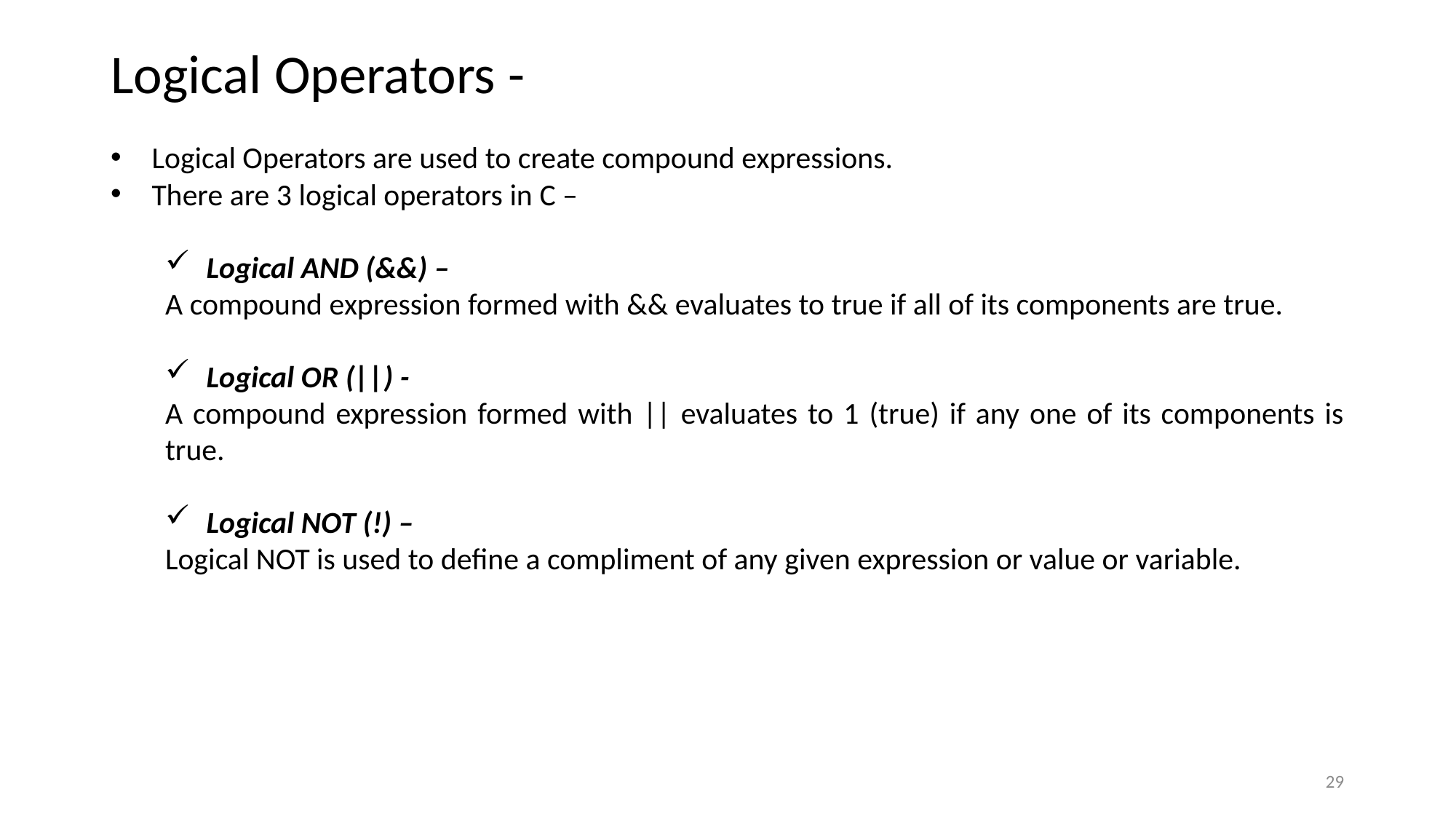

# Logical Operators -
Logical Operators are used to create compound expressions.
There are 3 logical operators in C –

Logical AND (&&) –
A compound expression formed with && evaluates to true if all of its components are true.

Logical OR (||) -
A compound expression formed with || evaluates to 1 (true) if any one of its components is true.

Logical NOT (!) –
Logical NOT is used to define a compliment of any given expression or value or variable.

29